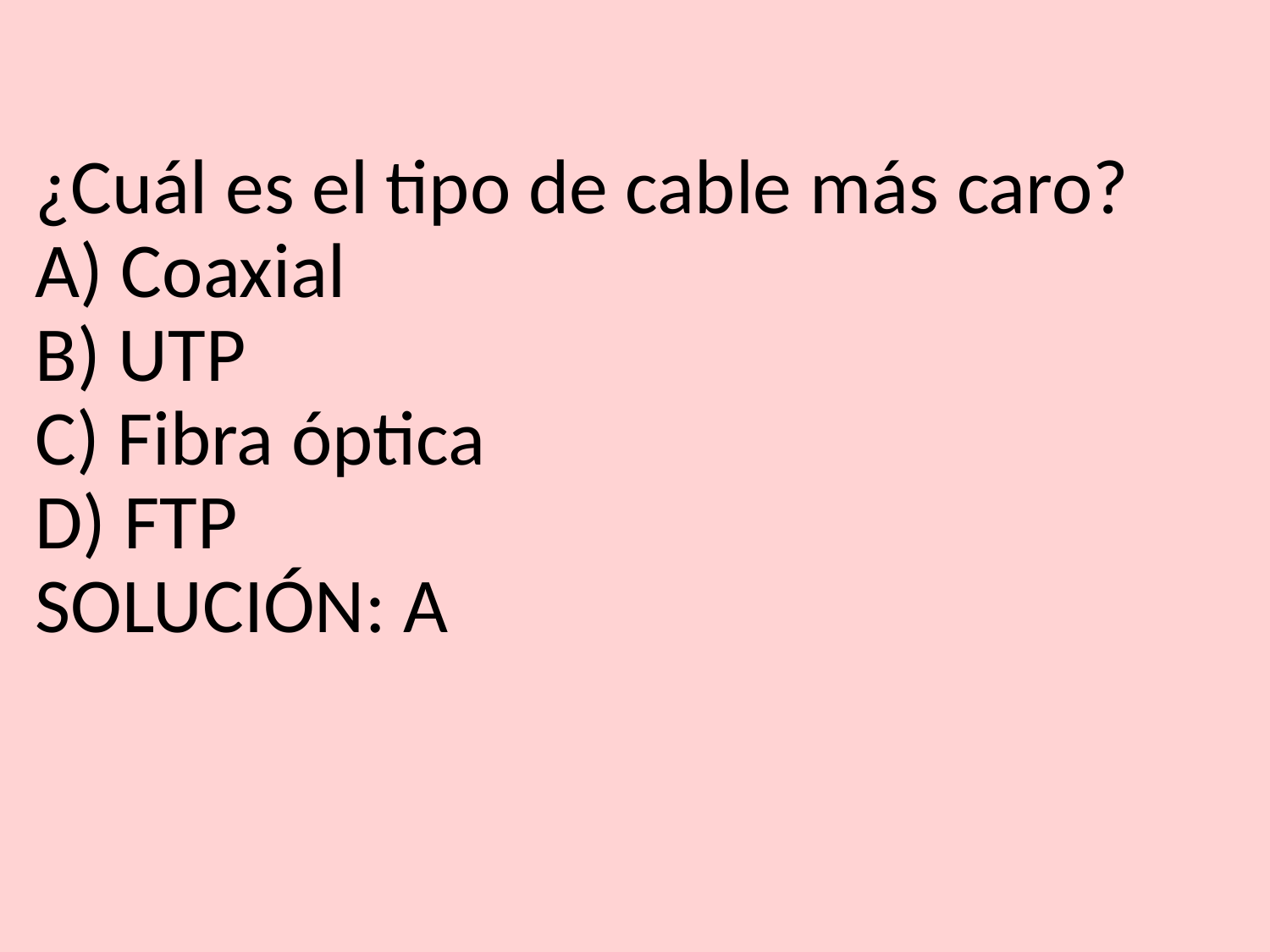

# ¿Cuál es el tipo de cable más caro? A) Coaxial B) UTP C) Fibra óptica D) FTP SOLUCIÓN: A